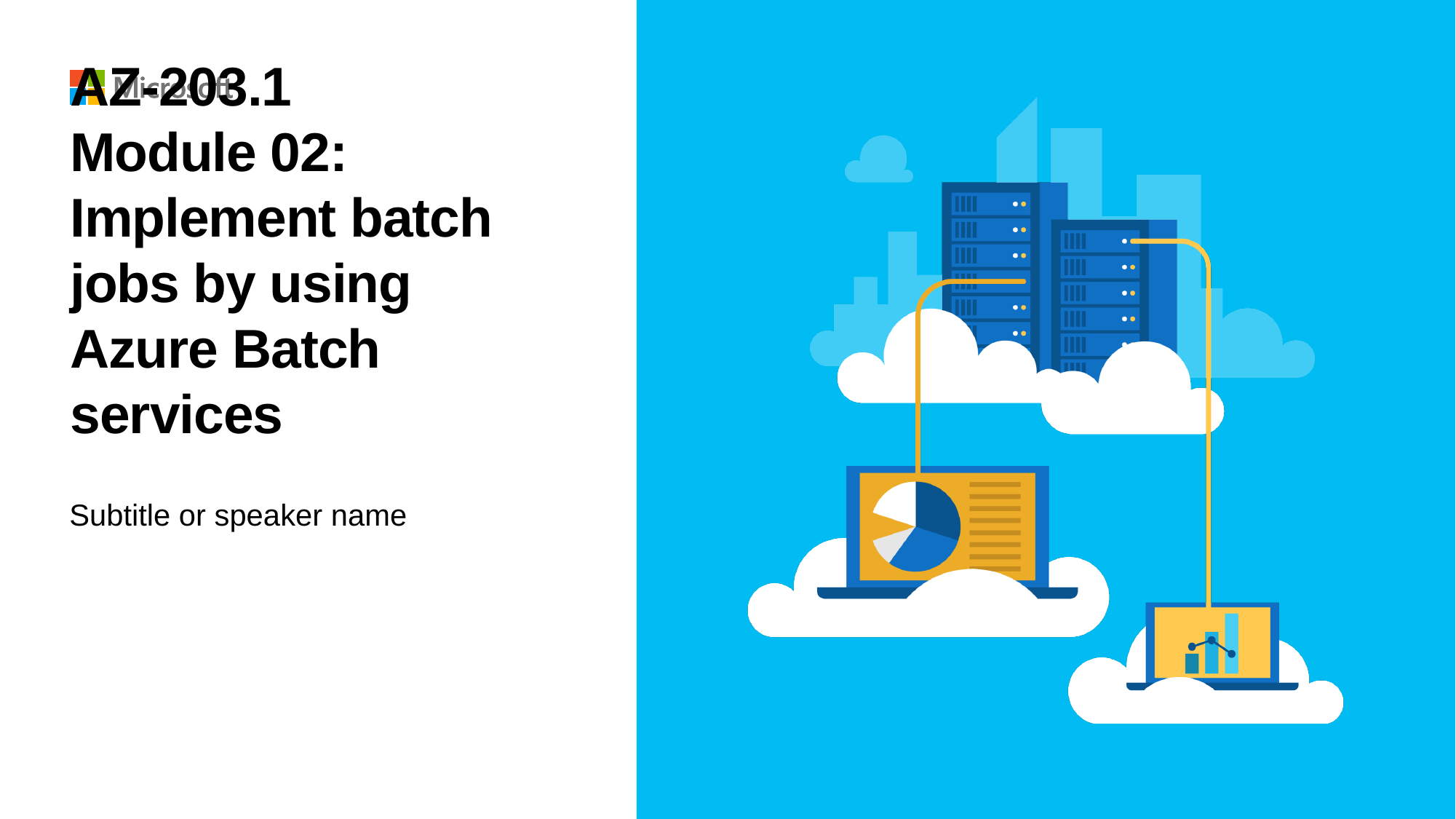

# AZ-203.1 Module 02: Implement batch jobs by using Azure Batch services
Subtitle or speaker name